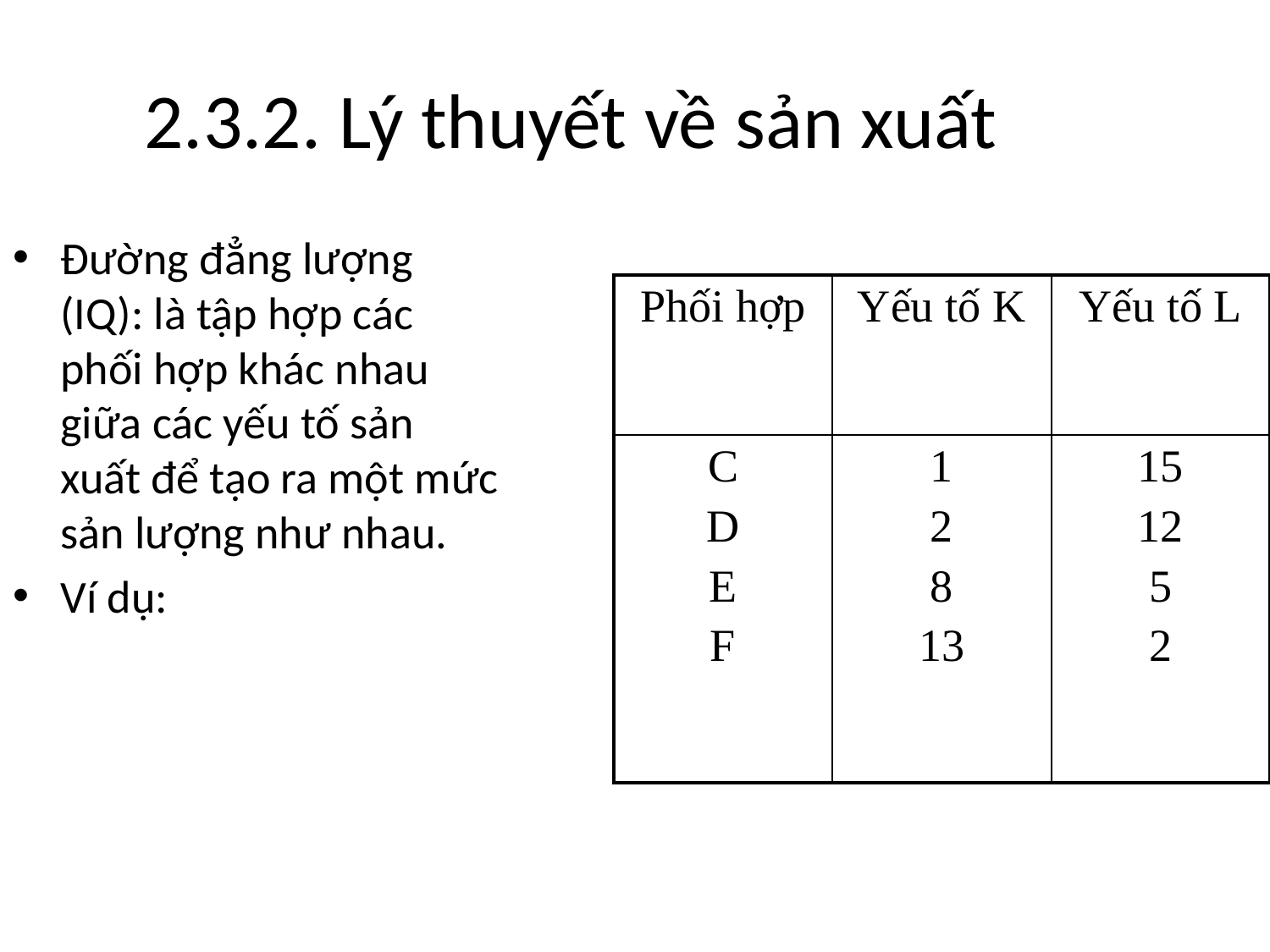

2.3.2. Lý thuyết về sản xuất
Đường đẳng lượng (IQ): là tập hợp các phối hợp khác nhau giữa các yếu tố sản xuất để tạo ra một mức sản lượng như nhau.
Ví dụ:

| Phối hợp | Yếu tố K | Yếu tố L |
| --- | --- | --- |
| C D E F | 1 2 8 13 | 15 12 5 2 |